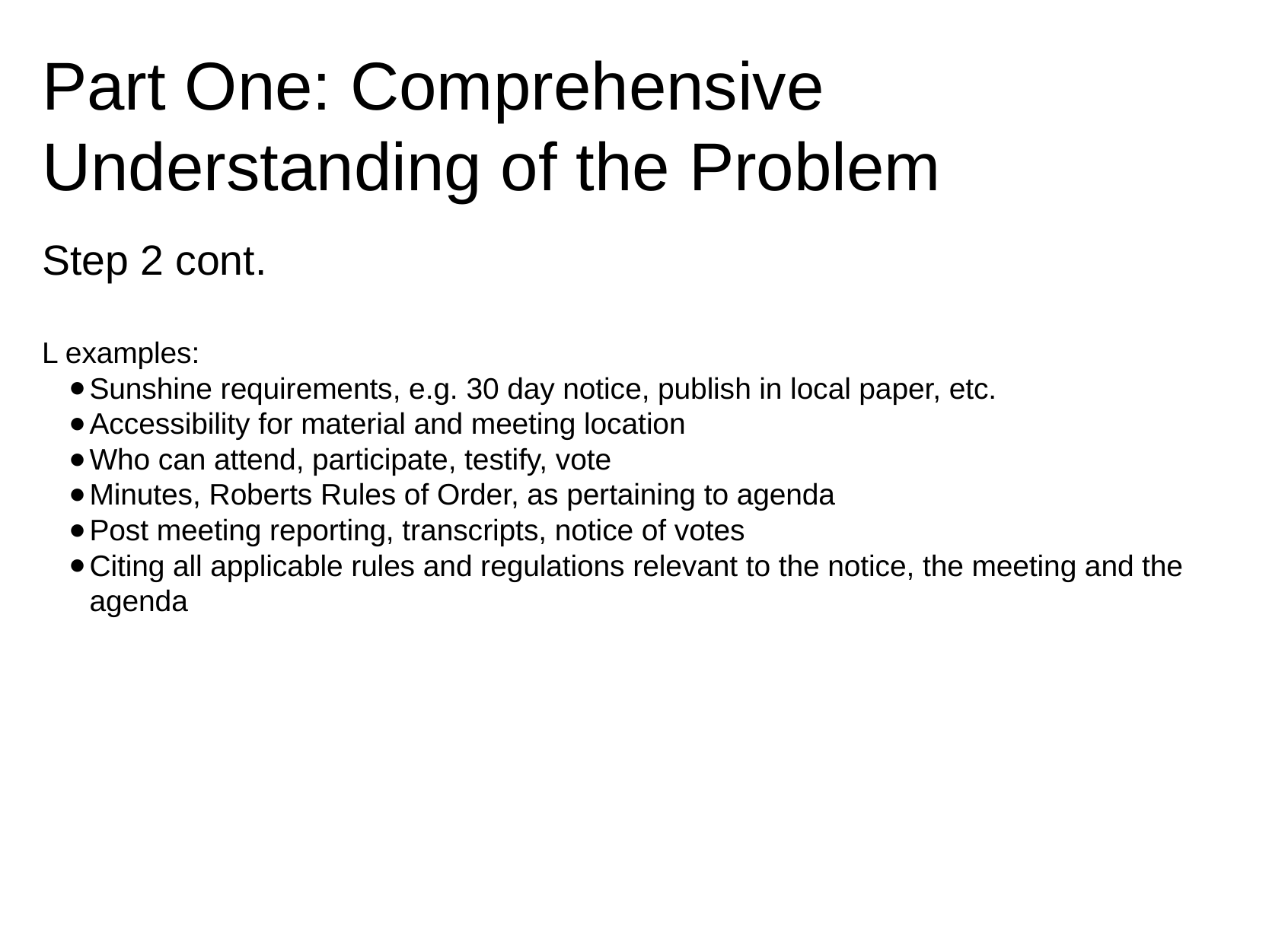

# Part One: Comprehensive Understanding of the Problem
Step 2 cont.

L examples:
Sunshine requirements, e.g. 30 day notice, publish in local paper, etc.
Accessibility for material and meeting location
Who can attend, participate, testify, vote
Minutes, Roberts Rules of Order, as pertaining to agenda
Post meeting reporting, transcripts, notice of votes
Citing all applicable rules and regulations relevant to the notice, the meeting and the agenda